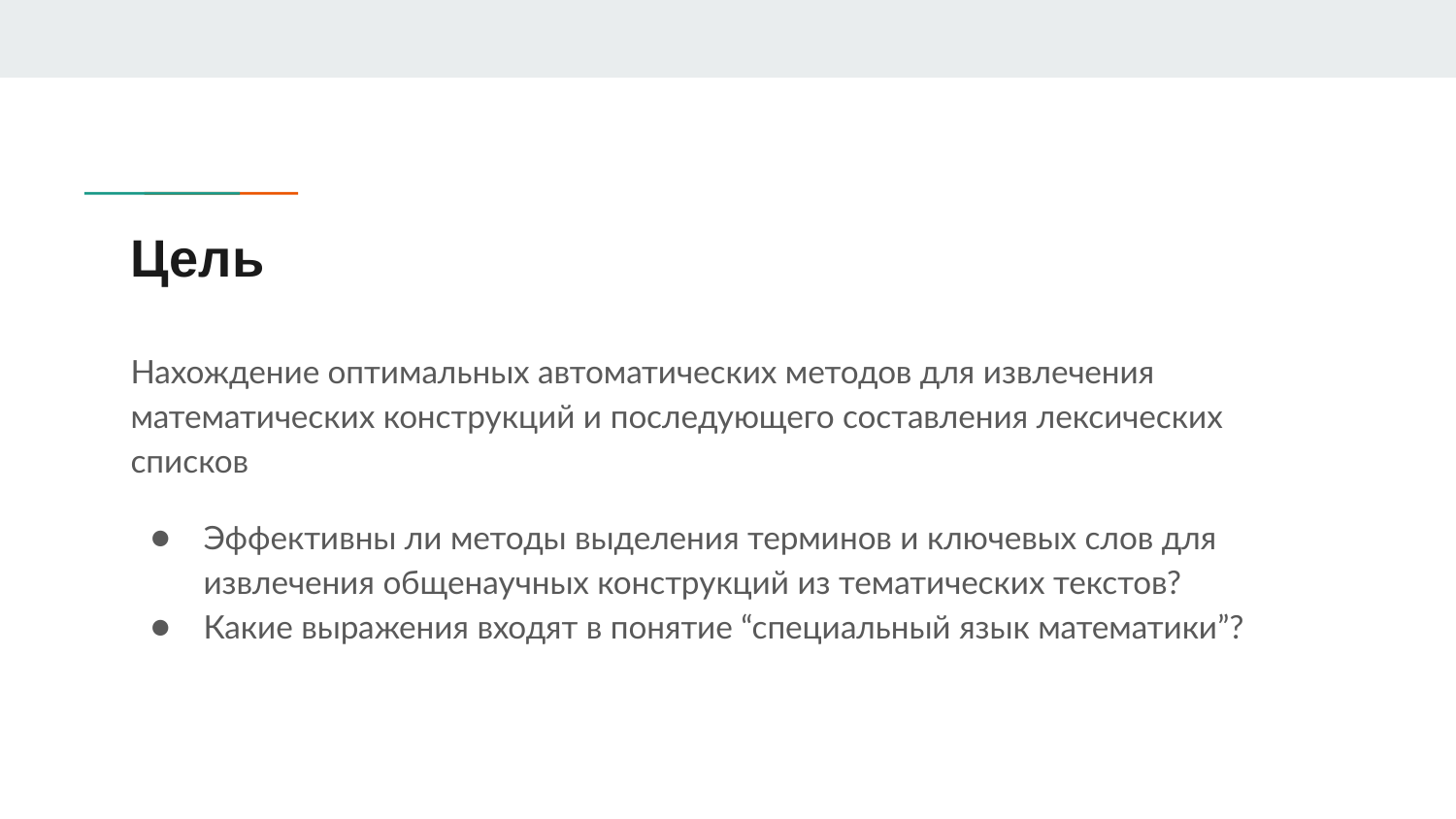

# Цель
Нахождение оптимальных автоматических методов для извлечения математических конструкций и последующего составления лексических списков
Эффективны ли методы выделения терминов и ключевых слов для извлечения общенаучных конструкций из тематических текстов?
Какие выражения входят в понятие “специальный язык математики”?